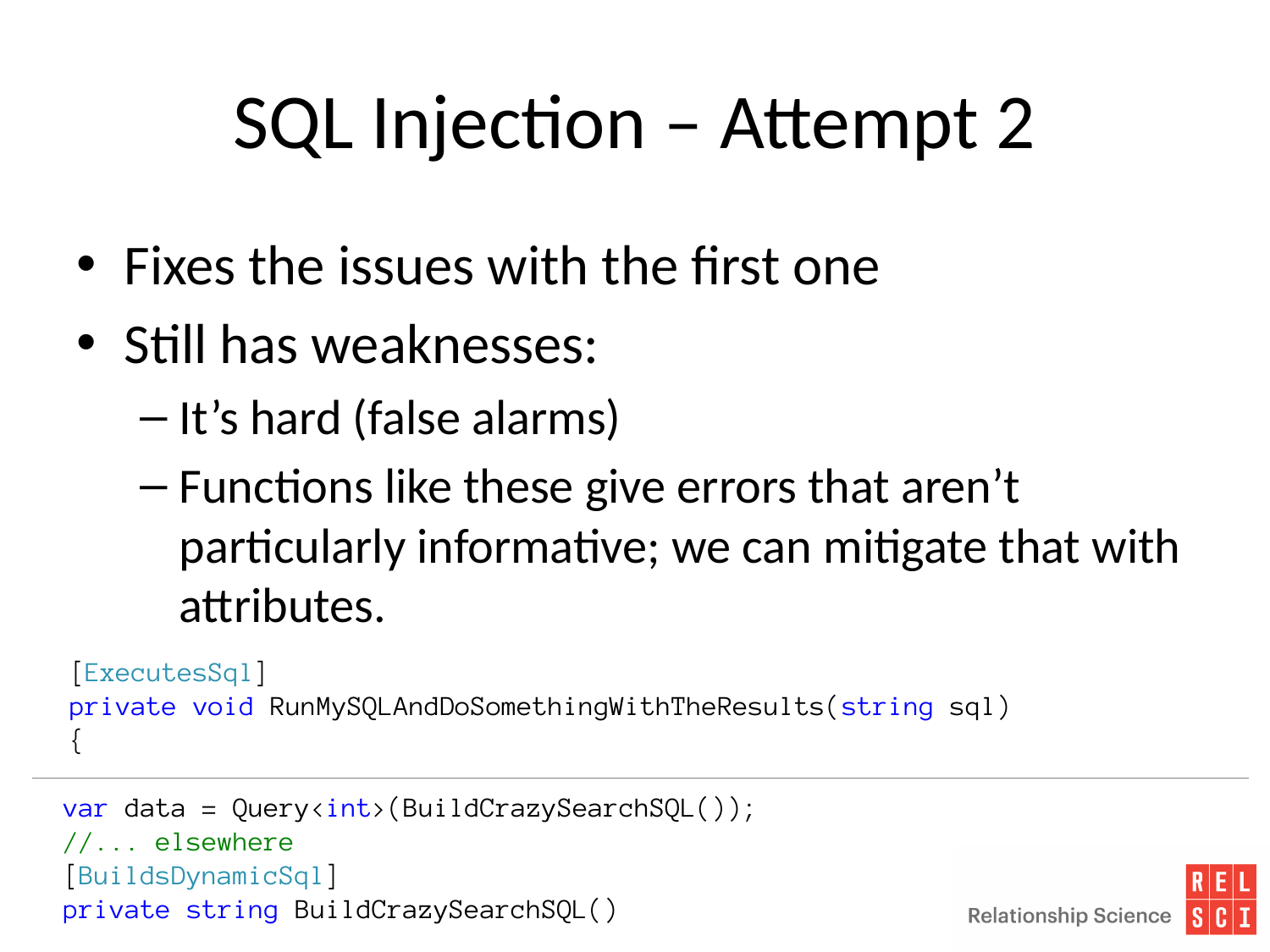

# SQL Injection – Attempt 2
Fixes the issues with the first one
Still has weaknesses:
It’s hard (false alarms)
Functions like these give errors that aren’t particularly informative; we can mitigate that with attributes.

[ExecutesSql]
private void RunMySQLAndDoSomethingWithTheResults(string sql)
{
var data = Query<int>(BuildCrazySearchSQL());
//... elsewhere
[BuildsDynamicSql]
private string BuildCrazySearchSQL()